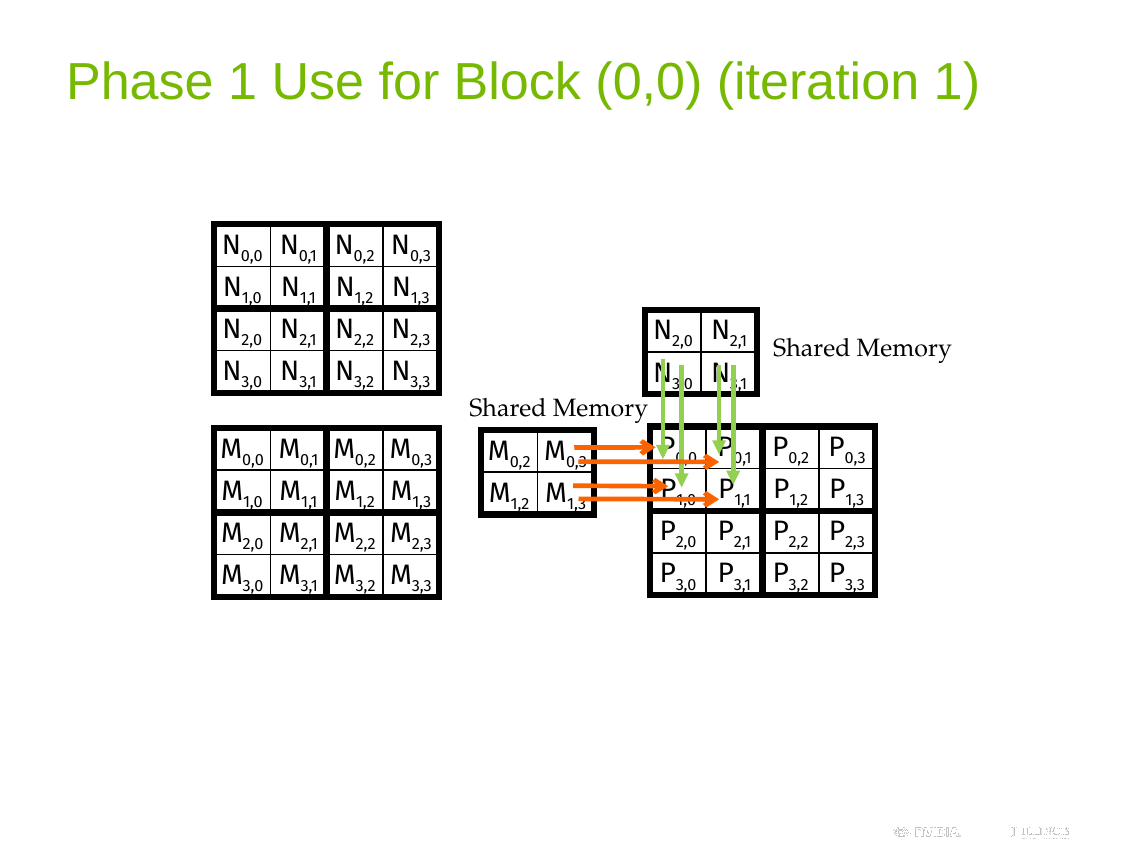

# Phase 1 Use for Block (0,0) (iteration 1)
N0,0

N0,1
N0,2

N0,3
N1,0

N1,1

N1,2

N1,3

N2,0

N2,1

N2,2

N2,3
N2,0

N2,1
Shared Memory

N3,0

N3,1

N3,2

N3,3
N3,0

N3,1
Shared Memory
P0,0

P0,1
P0,2

P0,3
M0,0

M0,1
M0,2

M0,3
M0,2

M0,3
P1,0

P1,1

P1,2

P1,3
M1,0

M1,1

M1,2

M1,3
M1,2

M1,3

P2,0

P2,1

P2,2

P2,3

M2,0

M2,1

M2,2

M2,3

P3,0

P3,1

P3,2

P3,3

M3,0

M3,1

M3,2

M3,3